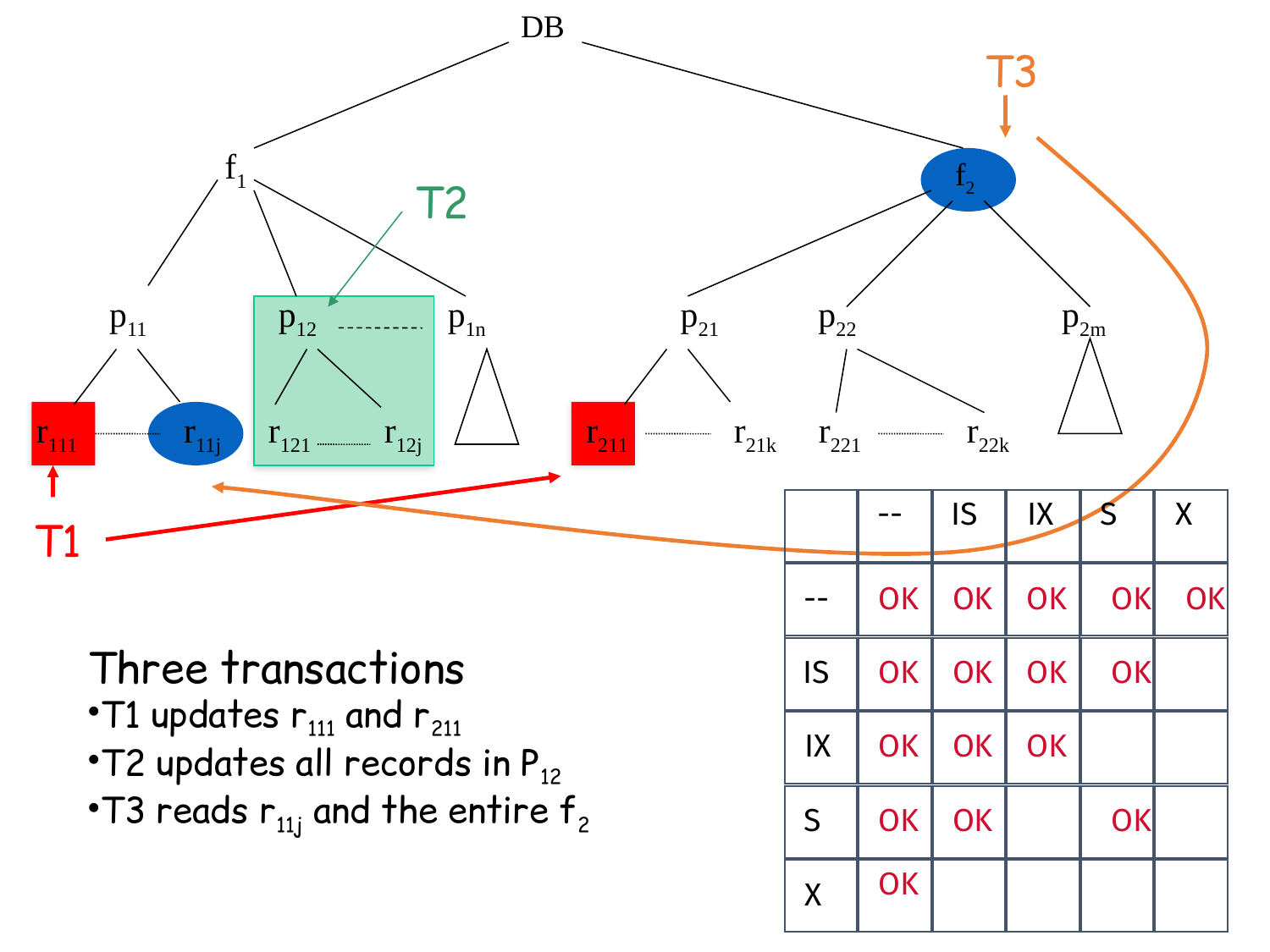

DB
T3

f1

f2
T2

p11
p12
p1n
p21
p22
p2m

r111

r11j
r121
r12j

r211
r21k
r221
r22k

T1
IS
IX
S
X
--

OK
OK
OK
OK
OK
--

IS
OK
OK
OK
OK

IX
OK
OK
OK

S
OK
OK
OK
OK

X
Three transactions
T1 updates r111 and r211
T2 updates all records in P12
T3 reads r11j and the entire f2